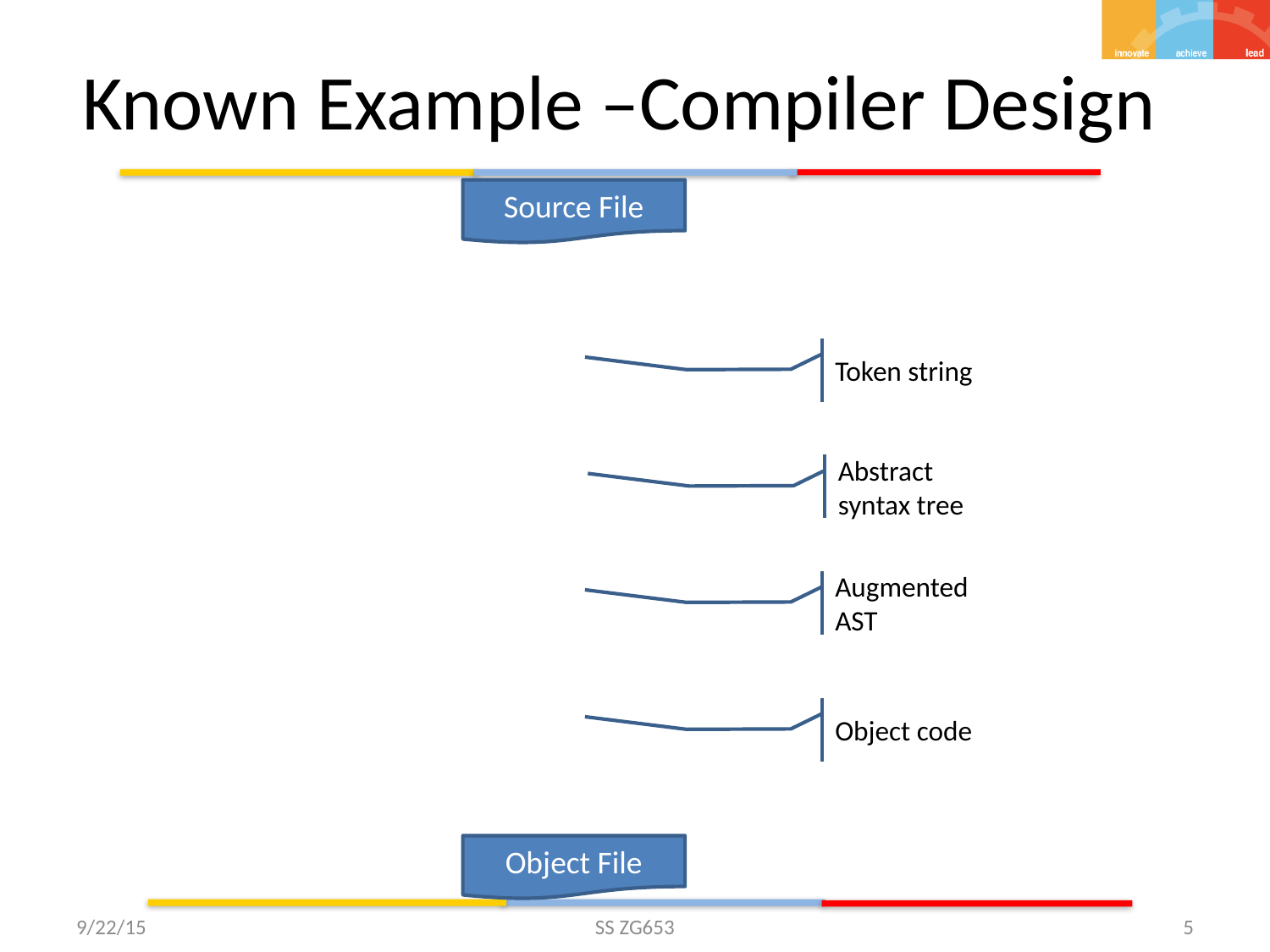

# Known Example –Compiler Design
Source File

Token string
Abstract syntax tree
Augmented AST
Object code
Object File
9/22/15
5